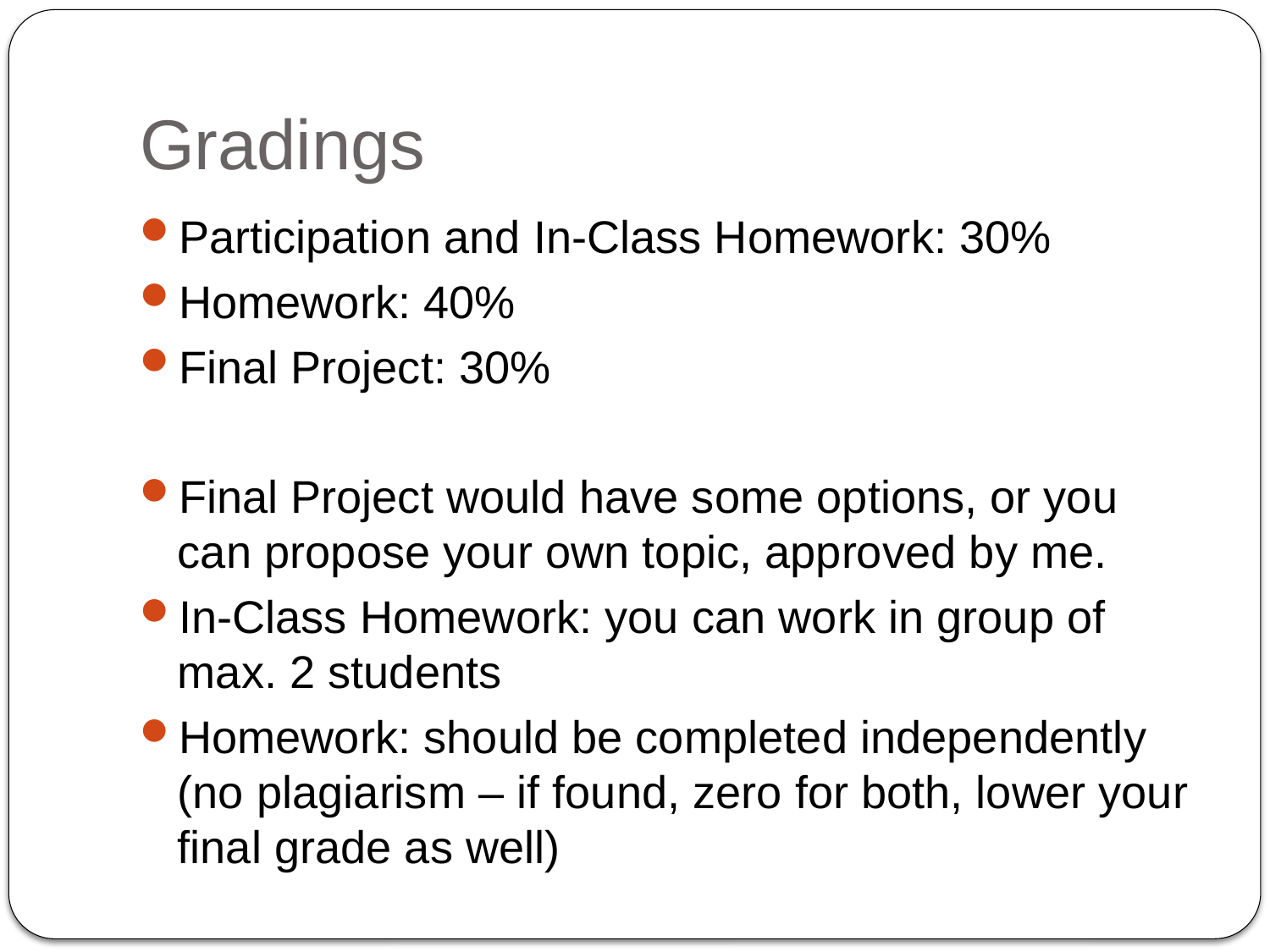

# Gradings
Participation and In-Class Homework: 30%
Homework: 40%
Final Project: 30%

Final Project would have some options, or you can propose your own topic, approved by me.
In-Class Homework: you can work in group of max. 2 students
Homework: should be completed independently (no plagiarism – if found, zero for both, lower your final grade as well)